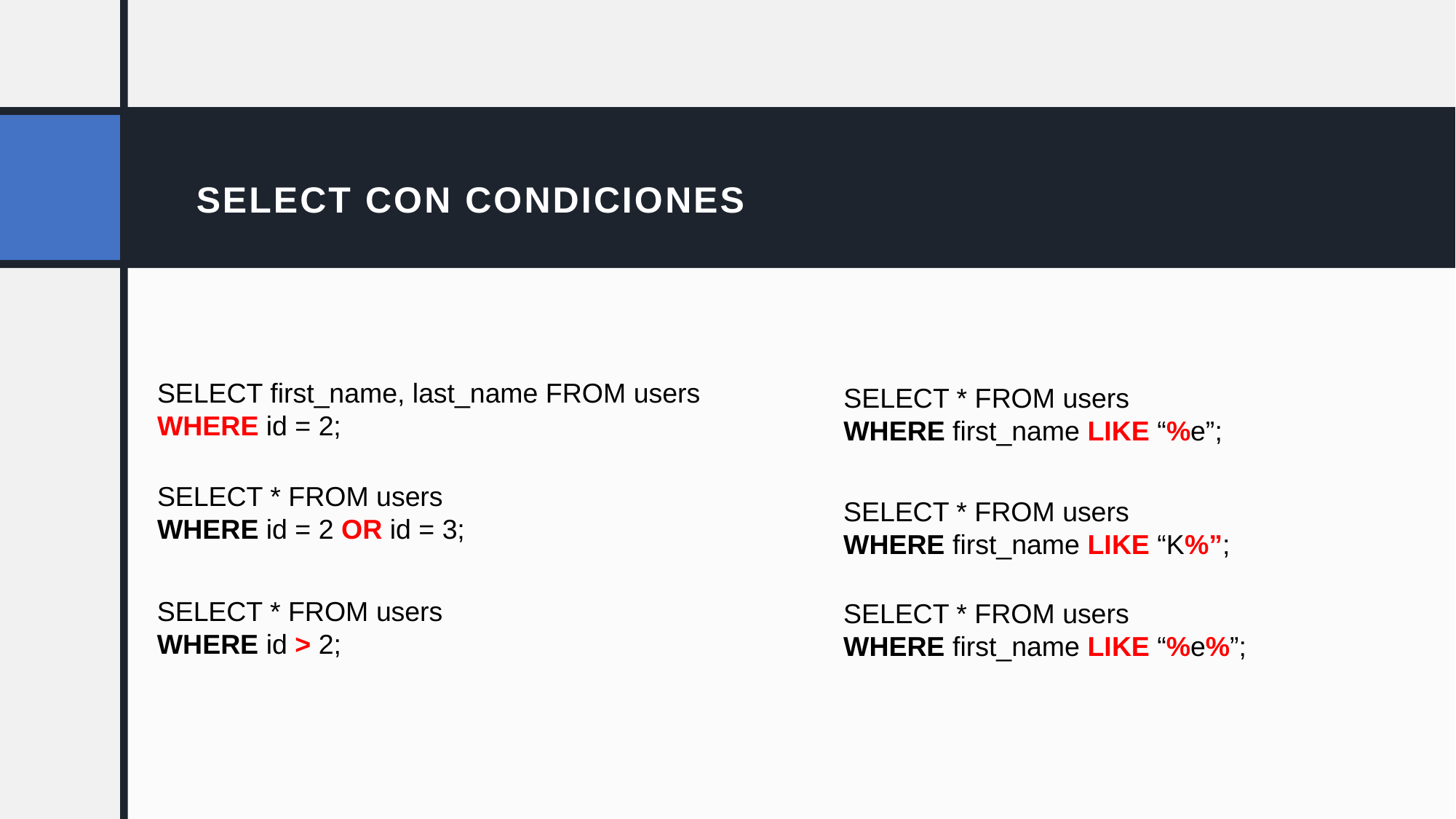

# SELECT CON CONDICIONES

SELECT first_name, last_name FROM users
WHERE id = 2;
SELECT * FROM users
WHERE first_name LIKE “%e”;

SELECT * FROM users
WHERE id = 2 OR id = 3;
SELECT * FROM users
WHERE first_name LIKE “K%”;
SELECT * FROM users
WHERE id > 2;
SELECT * FROM users
WHERE first_name LIKE “%e%”;